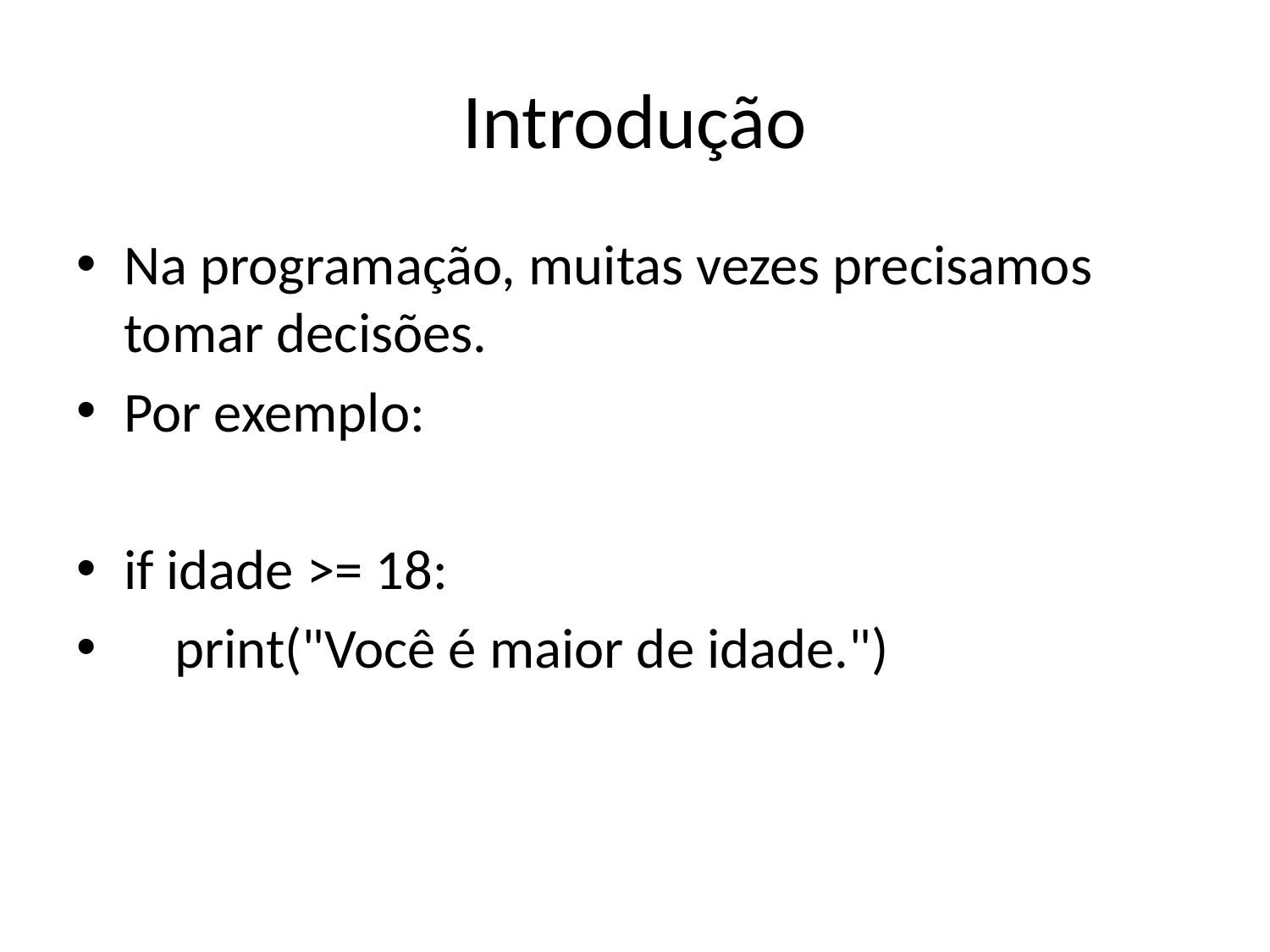

# Introdução
Na programação, muitas vezes precisamos tomar decisões.
Por exemplo:

if idade >= 18:
    print("Você é maior de idade.")